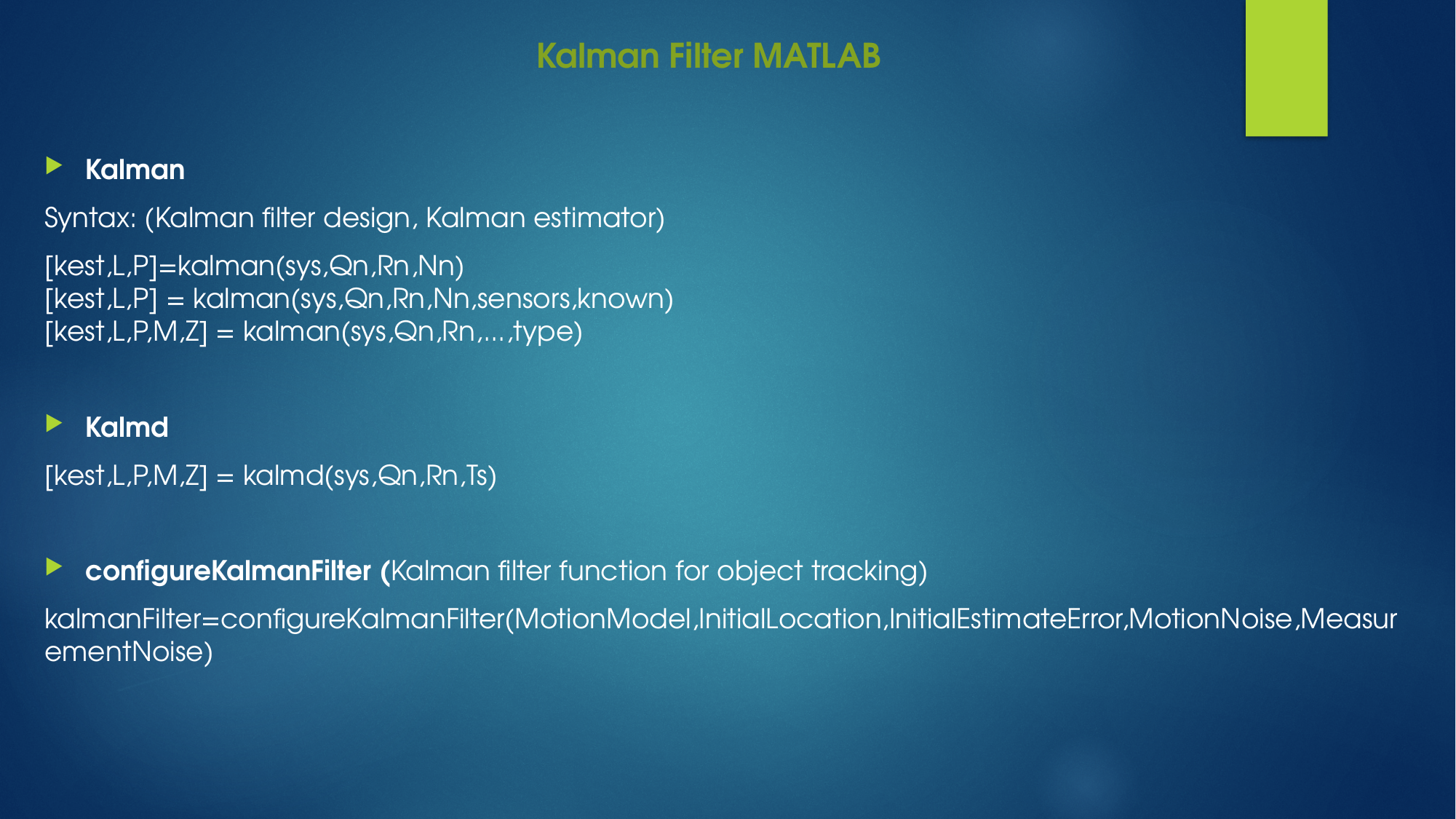

# Kalman Filter MATLAB

Kalman
Syntax: (Kalman filter design, Kalman estimator)
[kest,L,P]=kalman(sys,Qn,Rn,Nn)
[kest,L,P] = kalman(sys,Qn,Rn,Nn,sensors,known)
[kest,L,P,M,Z] = kalman(sys,Qn,Rn,...,type)

Kalmd
[kest,L,P,M,Z] = kalmd(sys,Qn,Rn,Ts)

configureKalmanFilter (Kalman filter function for object tracking)
kalmanFilter=configureKalmanFilter(MotionModel,InitialLocation,InitialEstimateError,MotionNoise,MeasurementNoise)